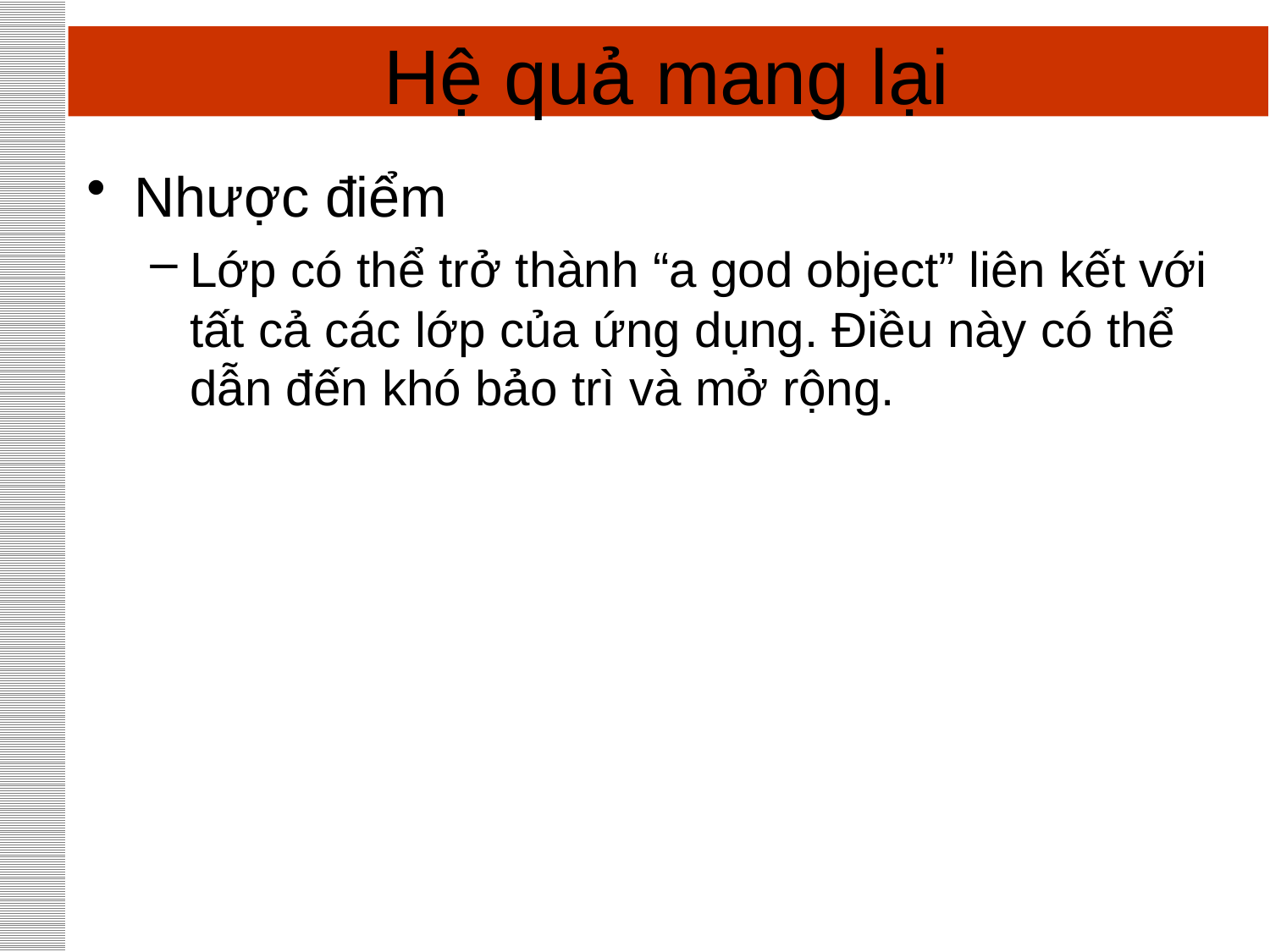

# Hệ quả mang lại
Nhược điểm
Lớp có thể trở thành “a god object” liên kết với tất cả các lớp của ứng dụng. Điều này có thể dẫn đến khó bảo trì và mở rộng.